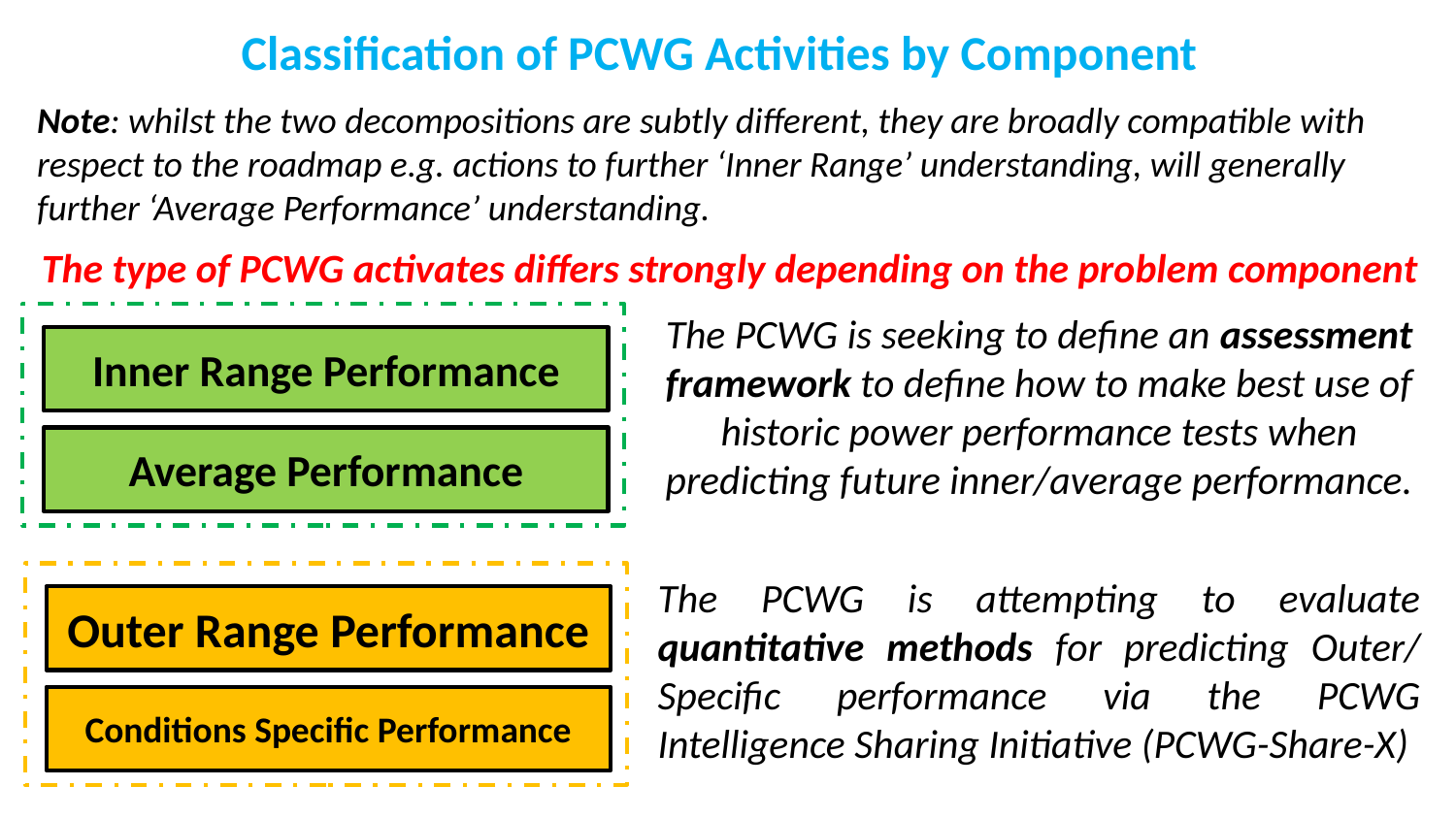

Classification of PCWG Activities by Component
Note: whilst the two decompositions are subtly different, they are broadly compatible with respect to the roadmap e.g. actions to further ‘Inner Range’ understanding, will generally further ‘Average Performance’ understanding.
The type of PCWG activates differs strongly depending on the problem component
The PCWG is seeking to define an assessment framework to define how to make best use of historic power performance tests when predicting future inner/average performance.

Inner Range Performance
Average Performance

The PCWG is attempting to evaluate quantitative methods for predicting Outer/ Specific performance via the PCWG Intelligence Sharing Initiative (PCWG-Share-X)
Outer Range Performance
Conditions Specific Performance